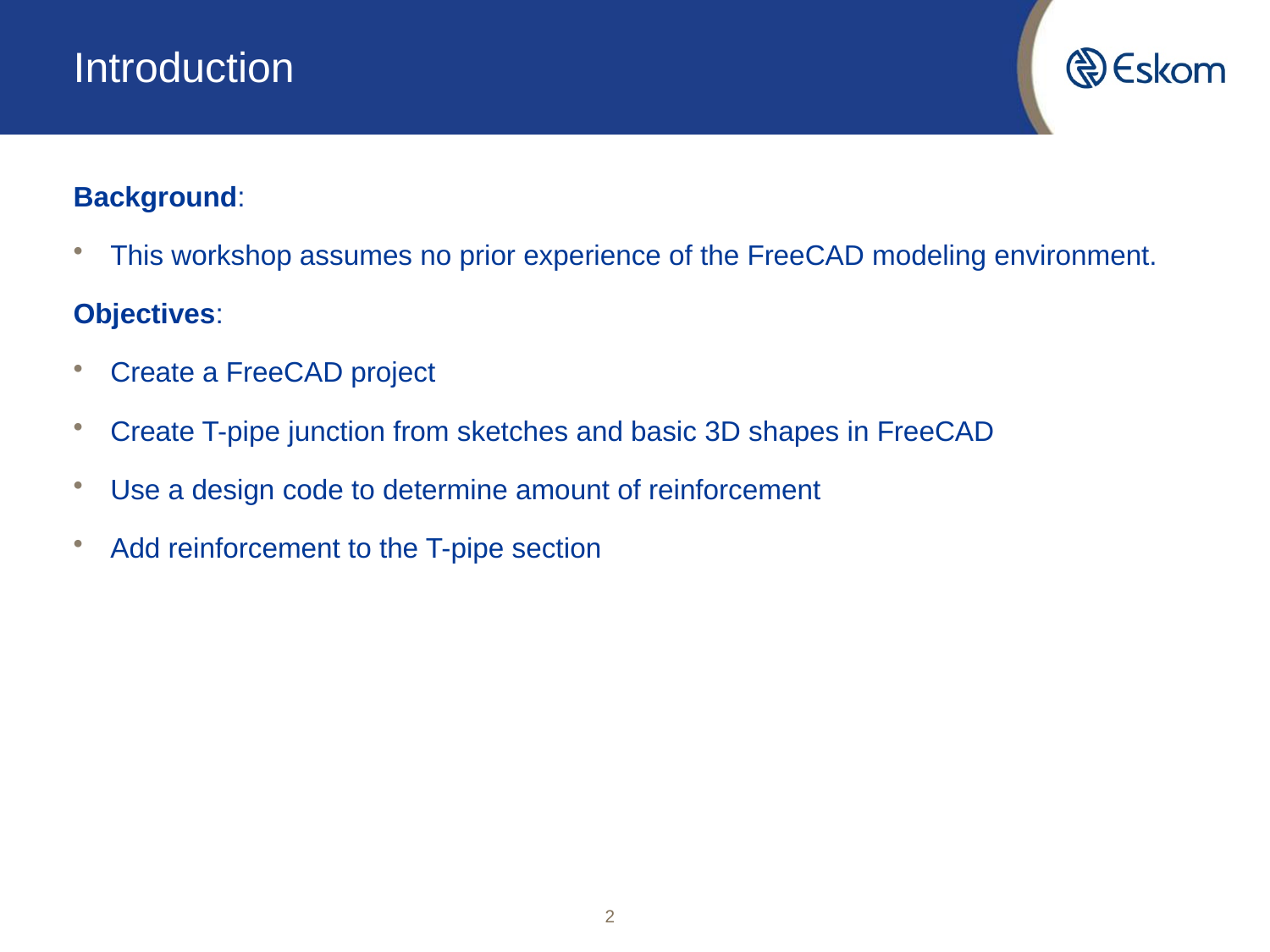

# Introduction
Background:
This workshop assumes no prior experience of the FreeCAD modeling environment.
Objectives:
Create a FreeCAD project
Create T-pipe junction from sketches and basic 3D shapes in FreeCAD
Use a design code to determine amount of reinforcement
Add reinforcement to the T-pipe section
2